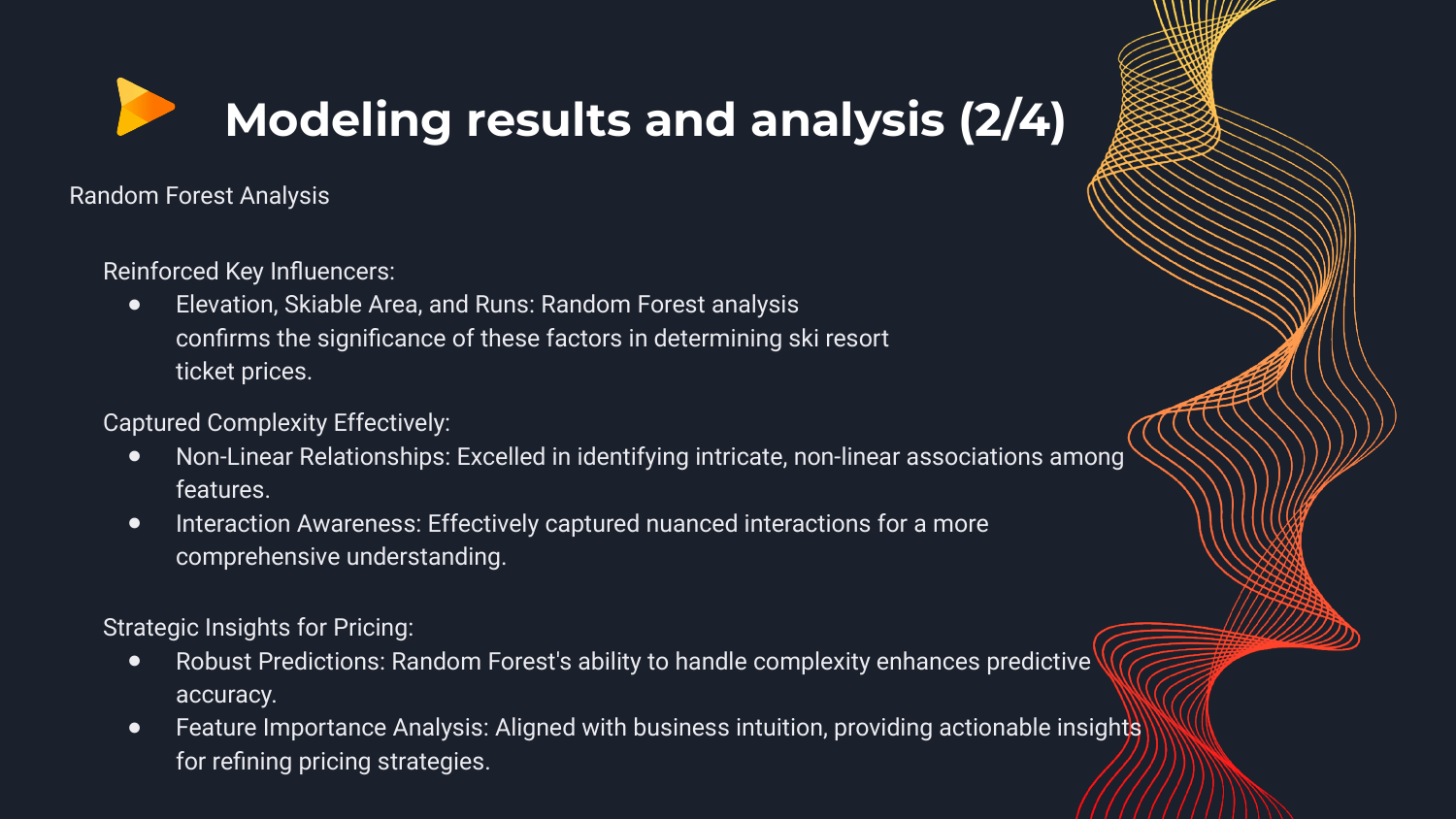

Modeling results and analysis (2/4)
Random Forest Analysis
Reinforced Key Influencers:
Elevation, Skiable Area, and Runs: Random Forest analysis confirms the significance of these factors in determining ski resort ticket prices.
Captured Complexity Effectively:
Non-Linear Relationships: Excelled in identifying intricate, non-linear associations among features.
Interaction Awareness: Effectively captured nuanced interactions for a more comprehensive understanding.
Strategic Insights for Pricing:
Robust Predictions: Random Forest's ability to handle complexity enhances predictive accuracy.
Feature Importance Analysis: Aligned with business intuition, providing actionable insights for refining pricing strategies.